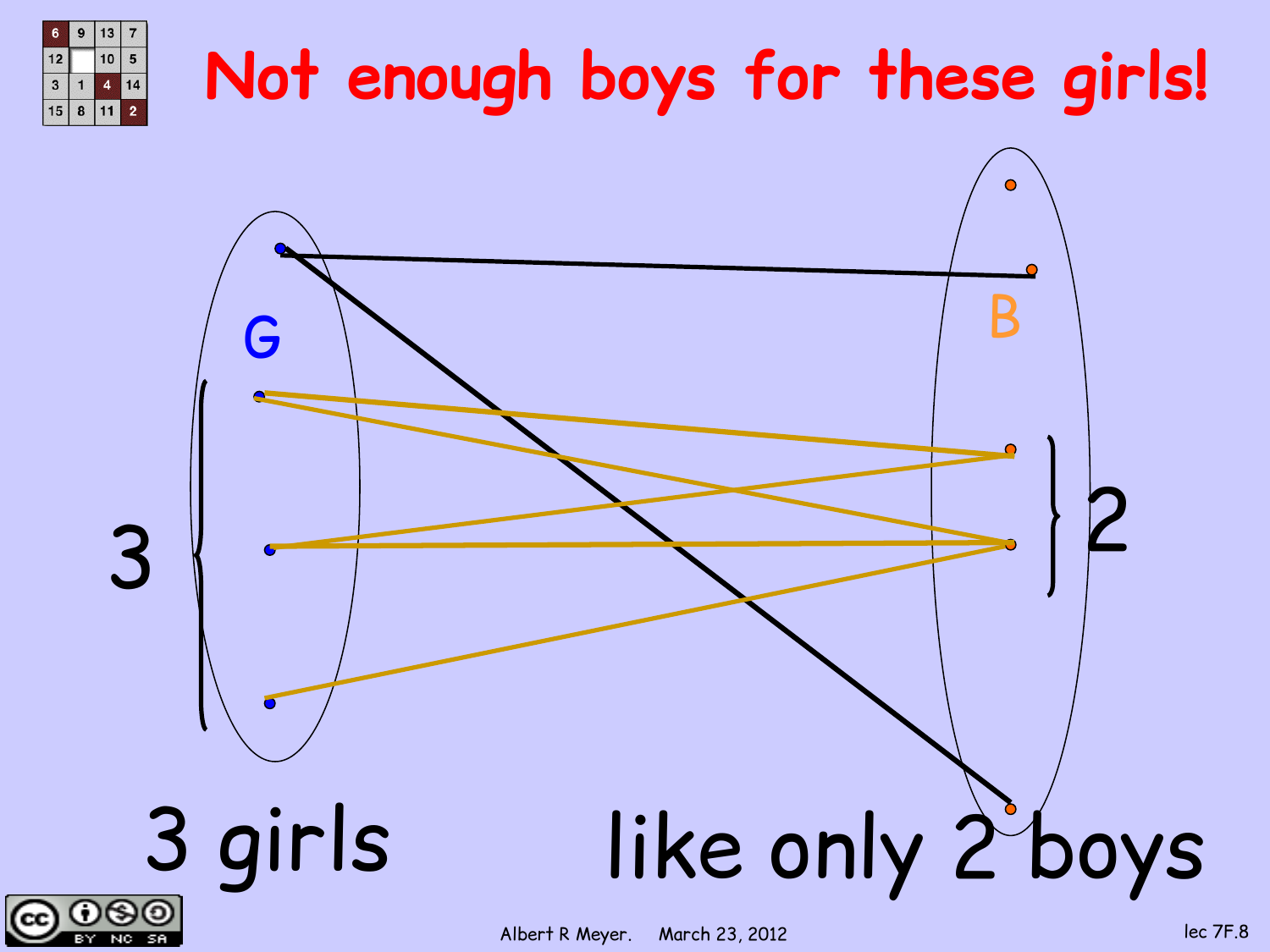

# Not enough boys for these girls!
Compatible Boys & Girls

B
G

3

2

3 girls
like only 2 boys
lec 7F.8